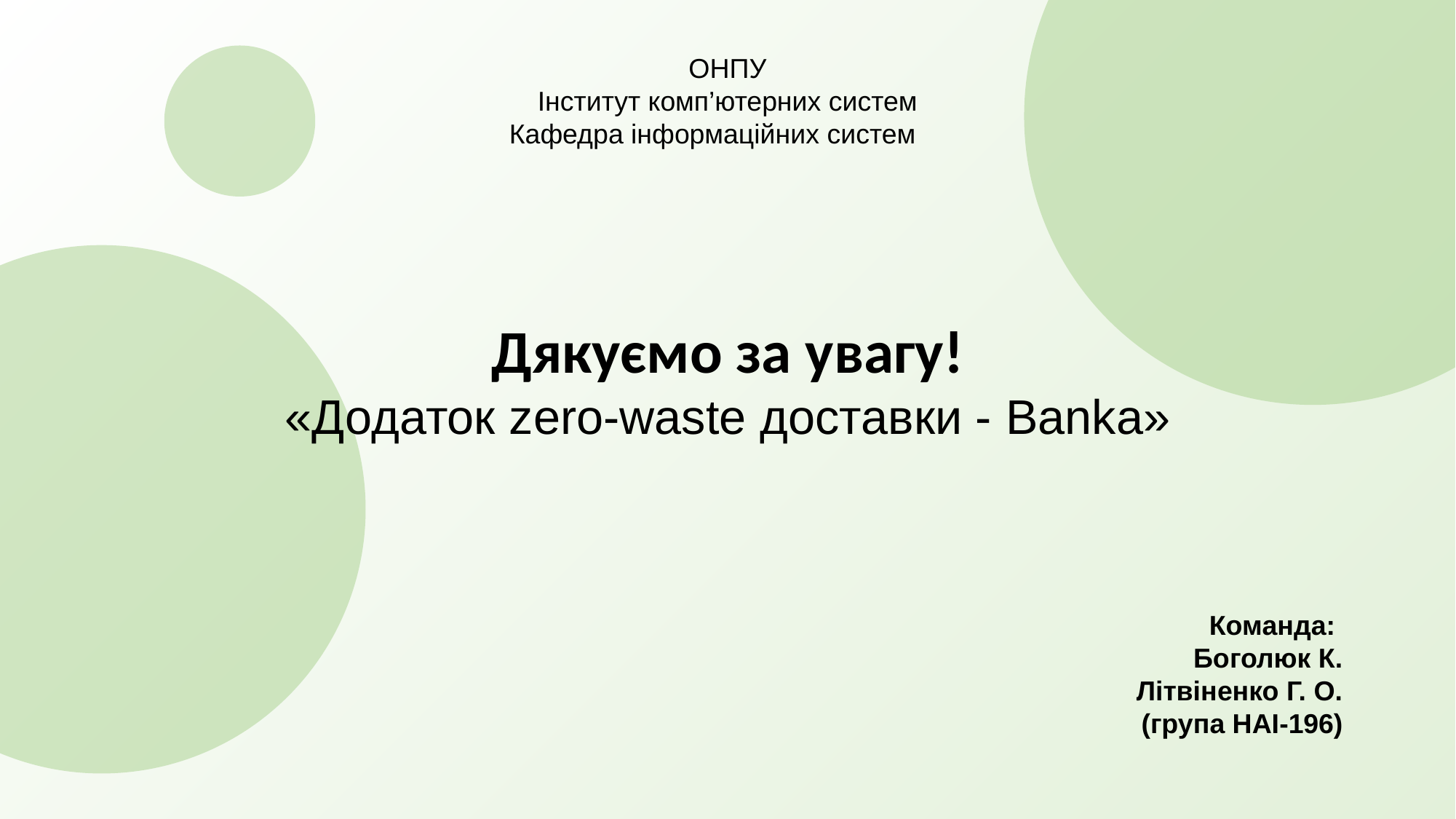

ОНПУ
Інститут комп’ютерних систем
Кафедра інформаційних систем

Дякуємо за увагу!
«Додаток zero-waste доставки - Banka»
Команда:
Боголюк К.
Літвіненко Г. О.
(група НАІ-196)